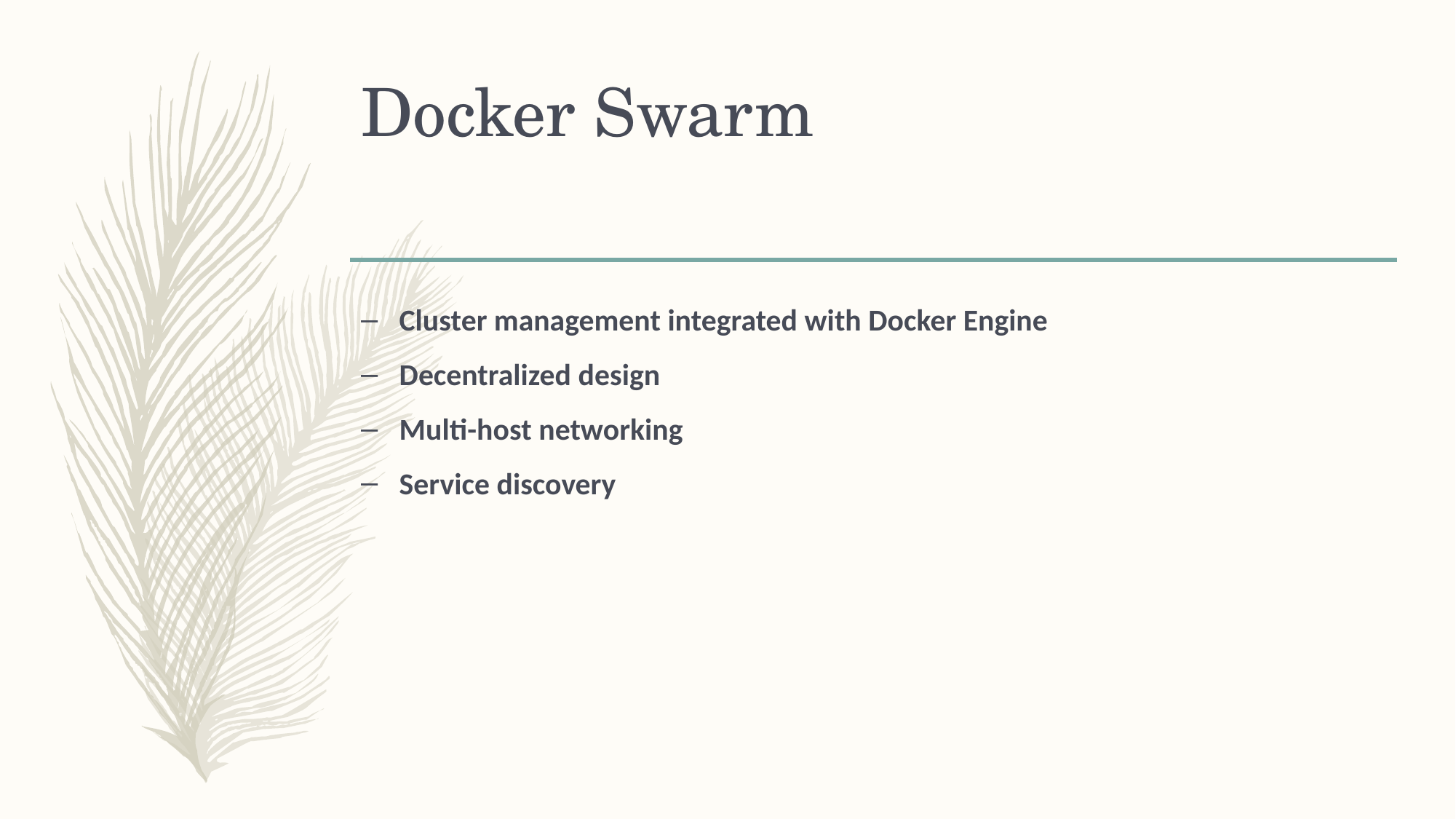

# Docker Swarm
Cluster management integrated with Docker Engine
Decentralized design
Multi-host networking
Service discovery